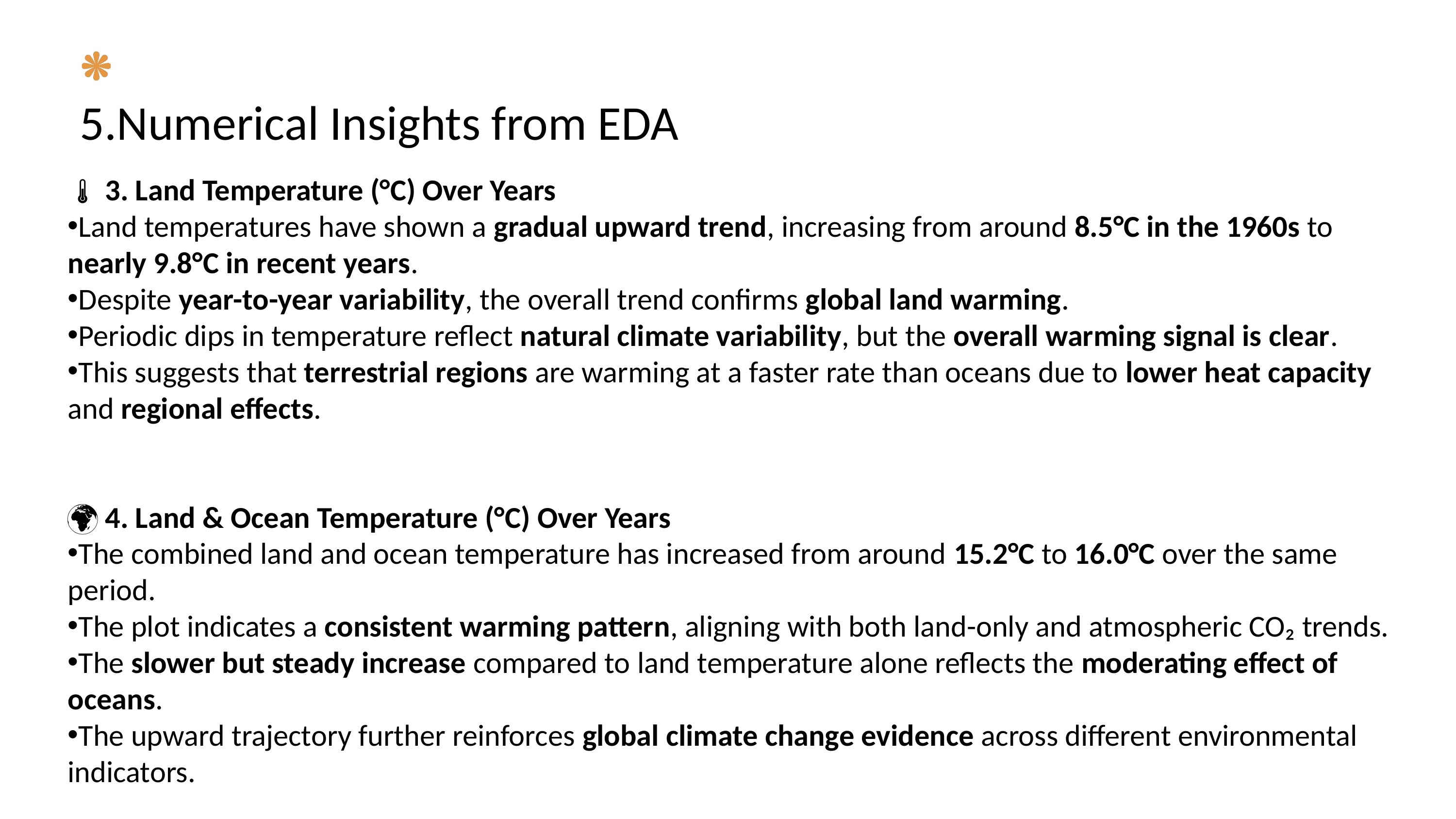

5.Numerical Insights from EDA
🌡️ 3. Land Temperature (°C) Over Years
Land temperatures have shown a gradual upward trend, increasing from around 8.5°C in the 1960s to nearly 9.8°C in recent years.
Despite year-to-year variability, the overall trend confirms global land warming.
Periodic dips in temperature reflect natural climate variability, but the overall warming signal is clear.
This suggests that terrestrial regions are warming at a faster rate than oceans due to lower heat capacity and regional effects.

🌍 4. Land & Ocean Temperature (°C) Over Years
The combined land and ocean temperature has increased from around 15.2°C to 16.0°C over the same period.
The plot indicates a consistent warming pattern, aligning with both land-only and atmospheric CO₂ trends.
The slower but steady increase compared to land temperature alone reflects the moderating effect of oceans.
The upward trajectory further reinforces global climate change evidence across different environmental indicators.